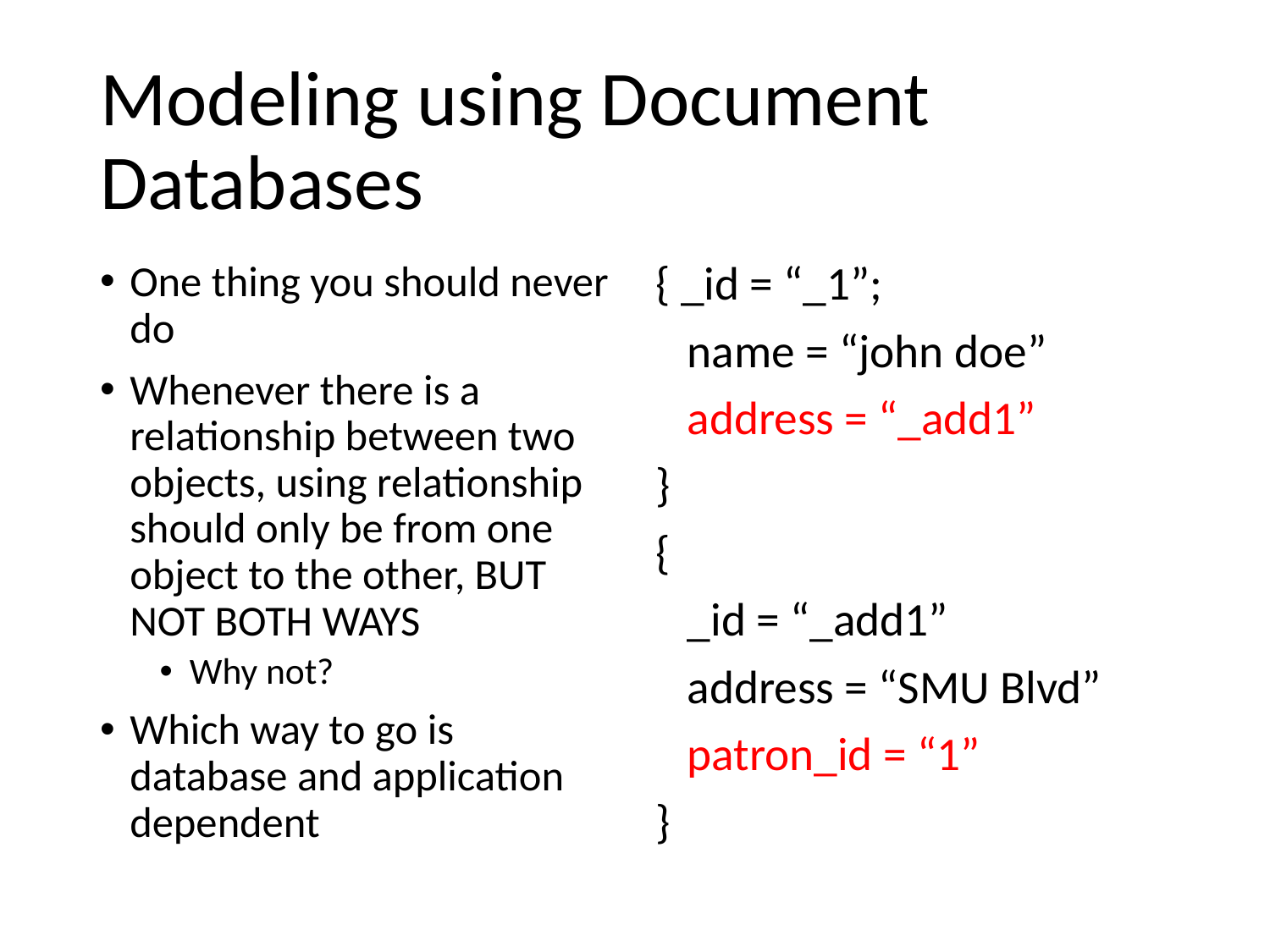

# Modeling using Document Databases
One thing you should never do
Whenever there is a relationship between two objects, using relationship should only be from one object to the other, BUT NOT BOTH WAYS
Why not?
Which way to go is database and application dependent
{ _id = “_1”;
   name = “john doe”
   address = “_add1”
}
{
   _id = “_add1”
   address = “SMU Blvd”
   patron_id = “1”
}